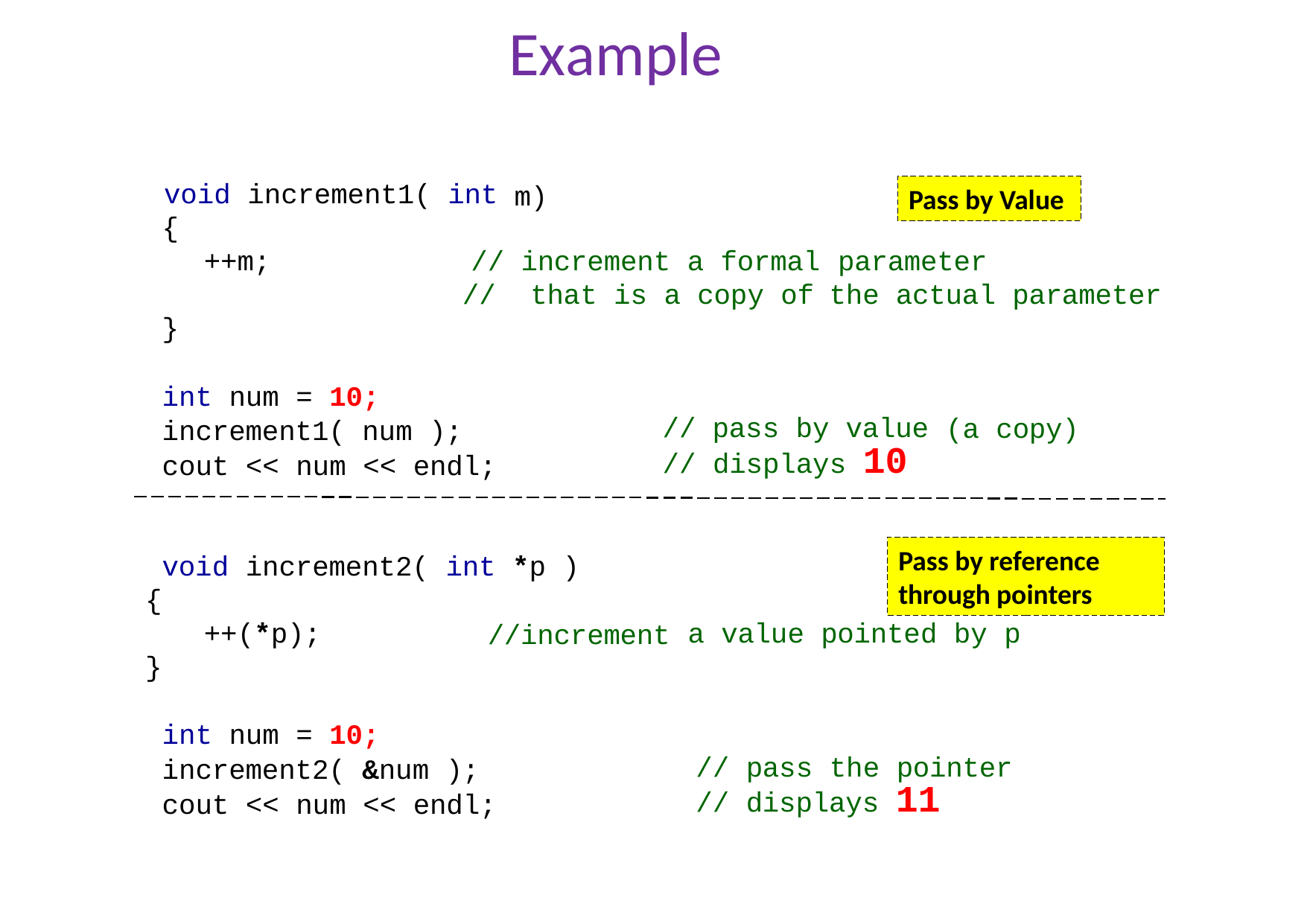

# Example
void increment1( int
{
Pass by Value
// pass by value
// displays 10
(a copy)
m)
++m;
// increment a formal
//	that is a copy of
parameter
the actual parameter
}
int num = 10; increment1( num ); cout << num << endl;

Pass by reference through pointers
// pass the pointer
// displays 11
void increment2(
{
++(*p);
}
int *p )

//increment
a value pointed by p
int num = 10; increment2( &num ); cout << num << endl;